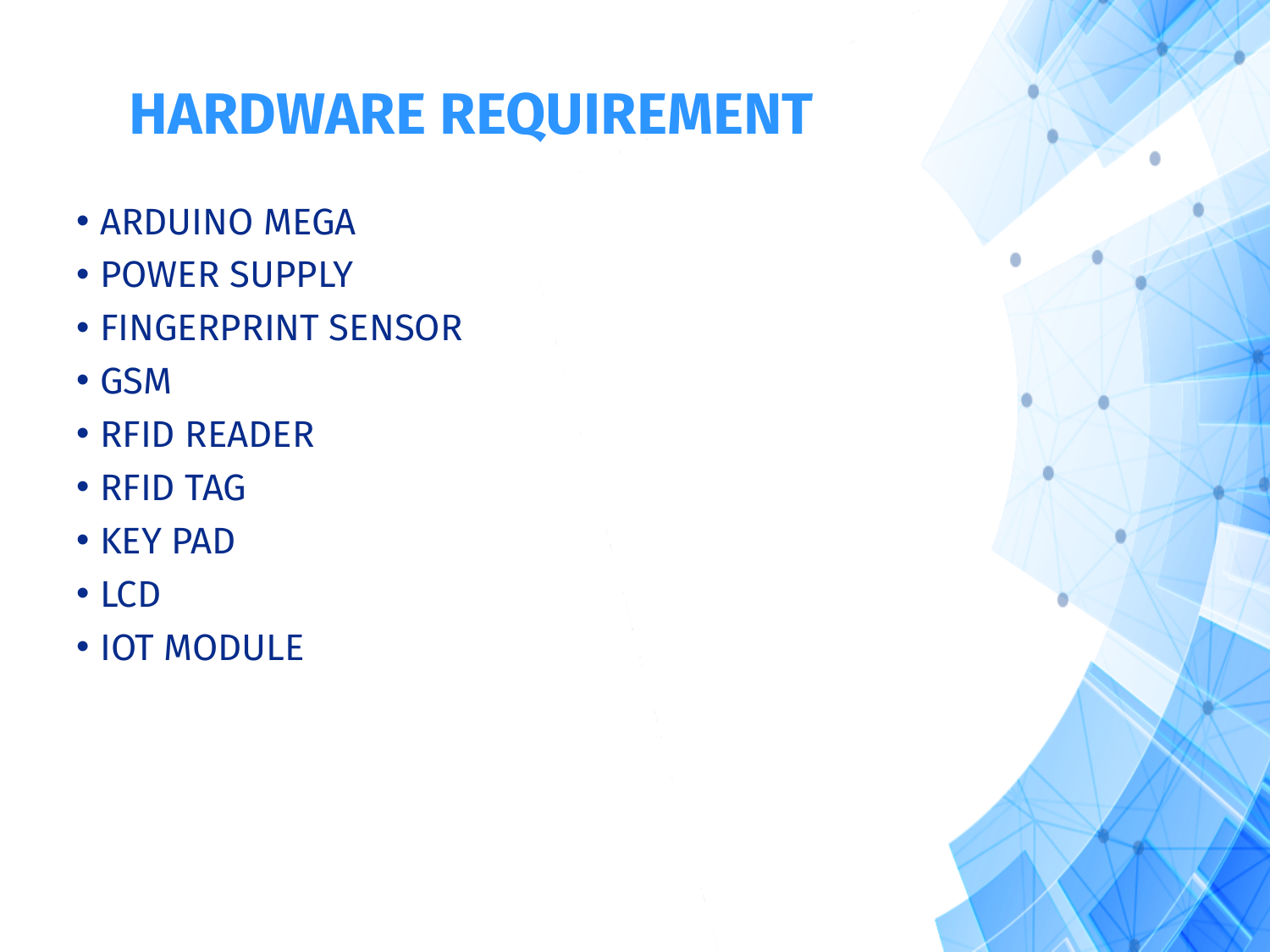

# HARDWARE REQUIREMENT
ARDUINO MEGA
POWER SUPPLY
FINGERPRINT SENSOR
GSM
RFID READER
RFID TAG
KEY PAD
LCD
IOT MODULE